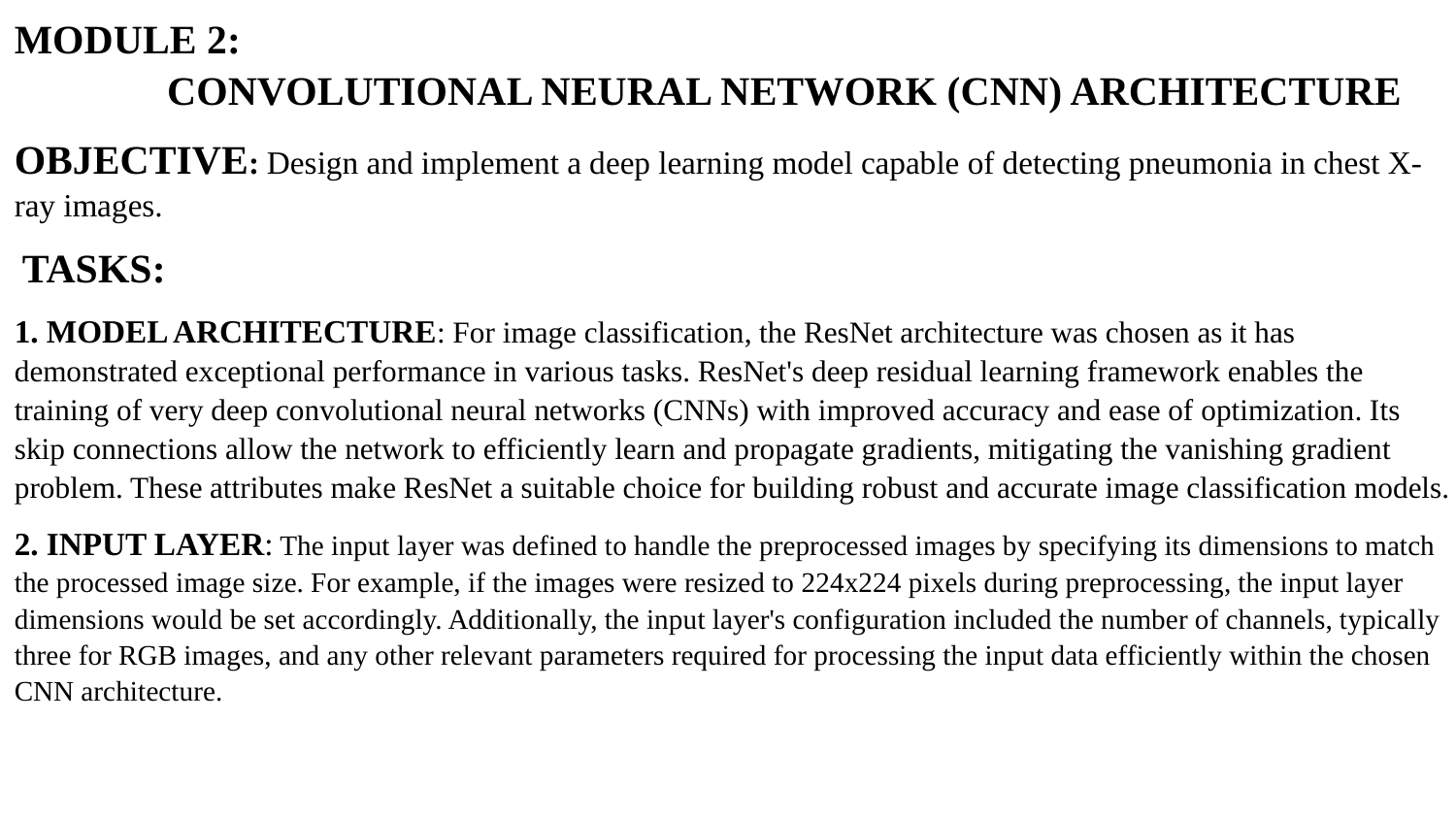

MODULE 2:                                                                                                                                      CONVOLUTIONAL NEURAL NETWORK (CNN) ARCHITECTURE
OBJECTIVE: Design and implement a deep learning model capable of detecting pneumonia in chest X-ray images.
 TASKS:
1. MODEL ARCHITECTURE: For image classification, the ResNet architecture was chosen as it has demonstrated exceptional performance in various tasks. ResNet's deep residual learning framework enables the training of very deep convolutional neural networks (CNNs) with improved accuracy and ease of optimization. Its skip connections allow the network to efficiently learn and propagate gradients, mitigating the vanishing gradient problem. These attributes make ResNet a suitable choice for building robust and accurate image classification models.
2. INPUT LAYER: The input layer was defined to handle the preprocessed images by specifying its dimensions to match the processed image size. For example, if the images were resized to 224x224 pixels during preprocessing, the input layer dimensions would be set accordingly. Additionally, the input layer's configuration included the number of channels, typically three for RGB images, and any other relevant parameters required for processing the input data efficiently within the chosen CNN architecture.